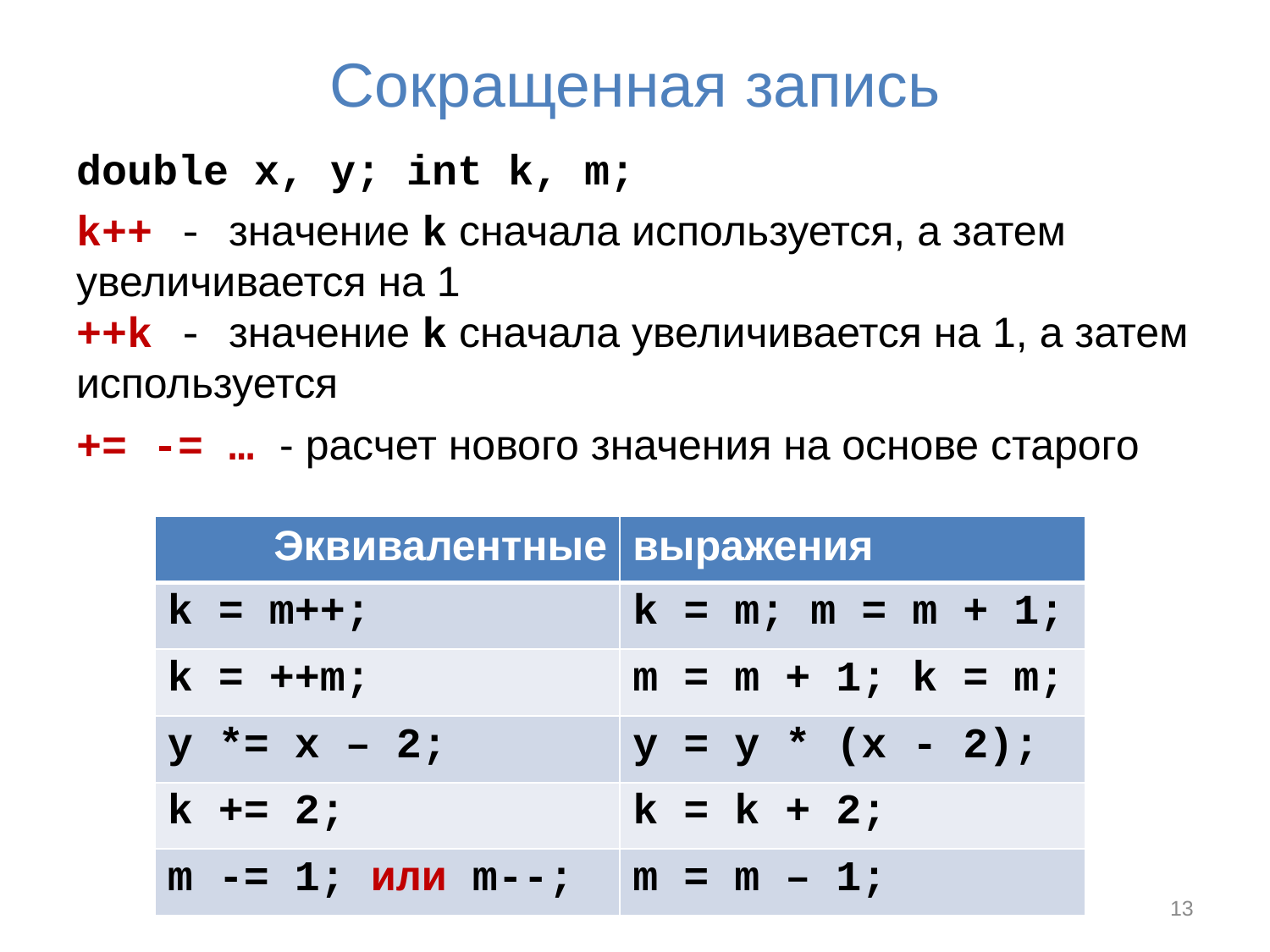

# Сокращенная запись
double x, y; int k, m;
k++ - значение k сначала используется, а затем увеличивается на 1
++k - значение k сначала увеличивается на 1, а затем используется
+= -= … - расчет нового значения на основе старого

| Эквивалентные | выражения |
| --- | --- |
| k = m++; | k = m; m = m + 1; |
| k = ++m; | m = m + 1; k = m; |
| y \*= x – 2; | y = y \* (x - 2); |
| k += 2; | k = k + 2; |
| m -= 1; или m--; | m = m – 1; |
13